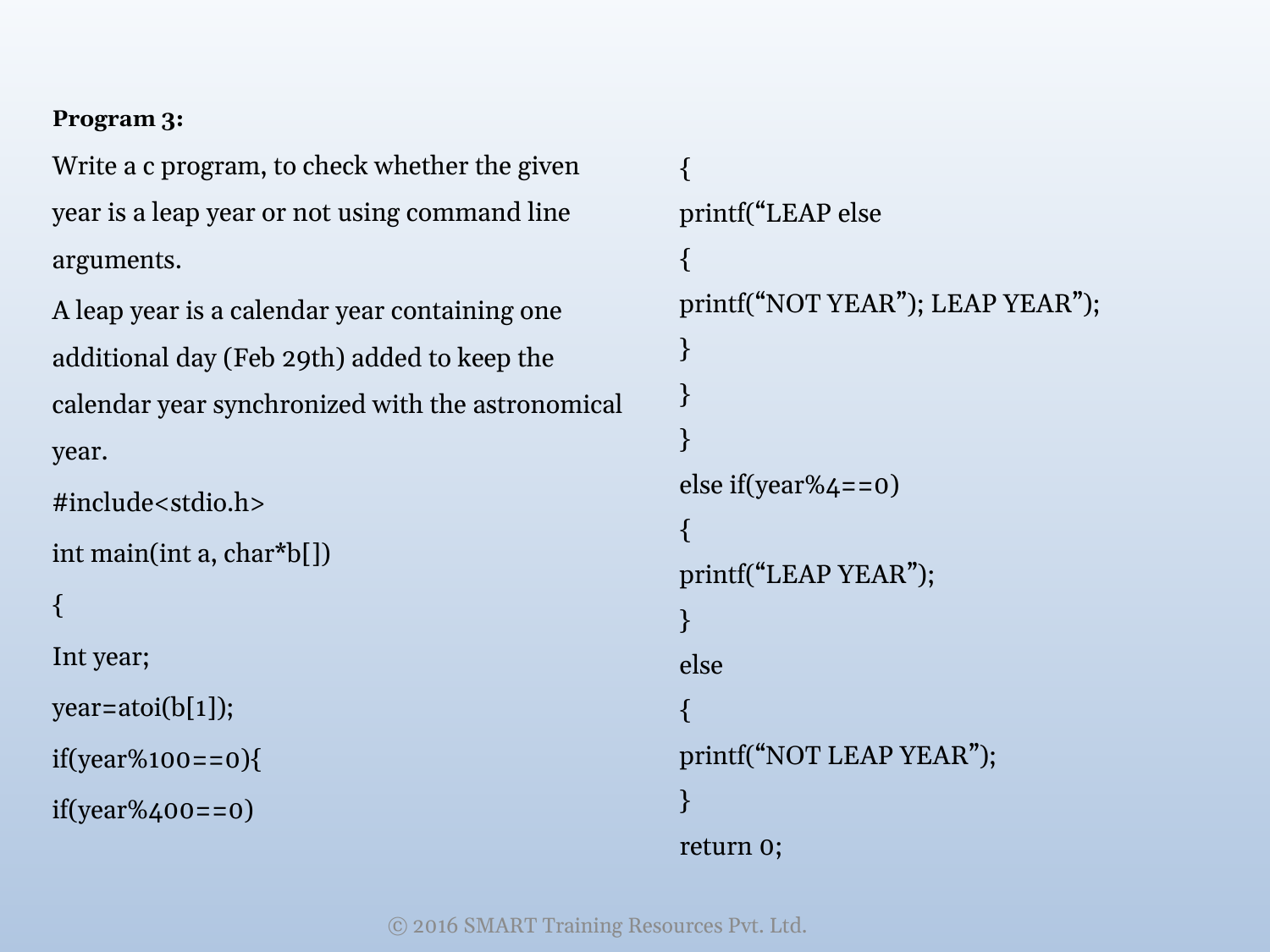

Program 3:
Write a c program, to check whether the given year is a leap year or not using command line arguments.
A leap year is a calendar year containing one additional day (Feb 29th) added to keep the calendar year synchronized with the astronomical year.
#include<stdio.h>
int main(int a, char*b[])
{
Int year;
year=atoi(b[1]);
if(year%100==0){
if(year%400==0)

{
printf(“LEAP else
{
printf(“NOT YEAR”); LEAP YEAR”);
}
}
}
else if(year%4==0)
{
printf(“LEAP YEAR”);
}
else
{
printf(“NOT LEAP YEAR”);
}
return 0;

© 2016 SMART Training Resources Pvt. Ltd.